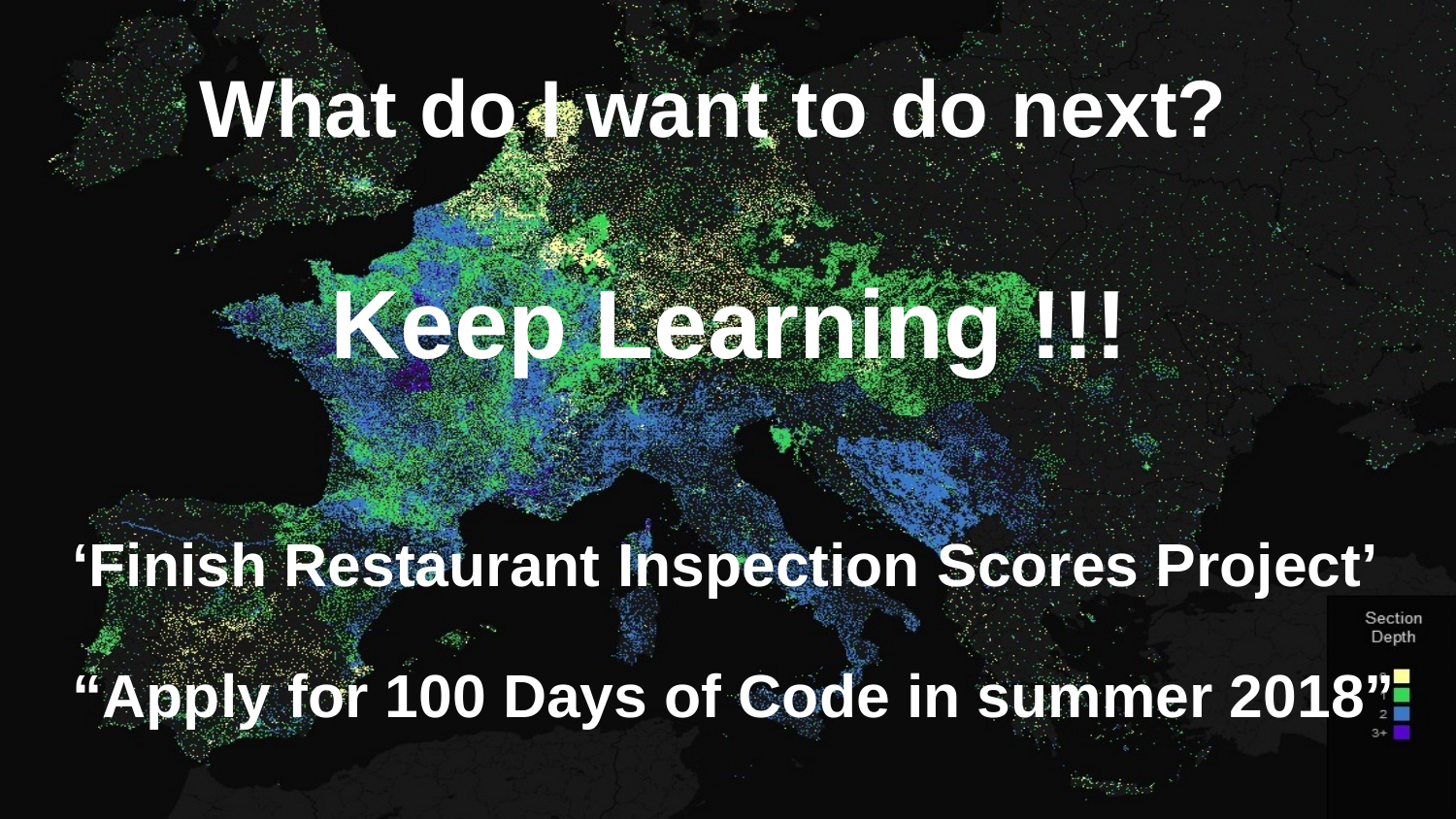

# What do I want to do next?
Keep Learning !!!

‘Finish Restaurant Inspection Scores Project’

“Apply for 100 Days of Code in summer 2018”